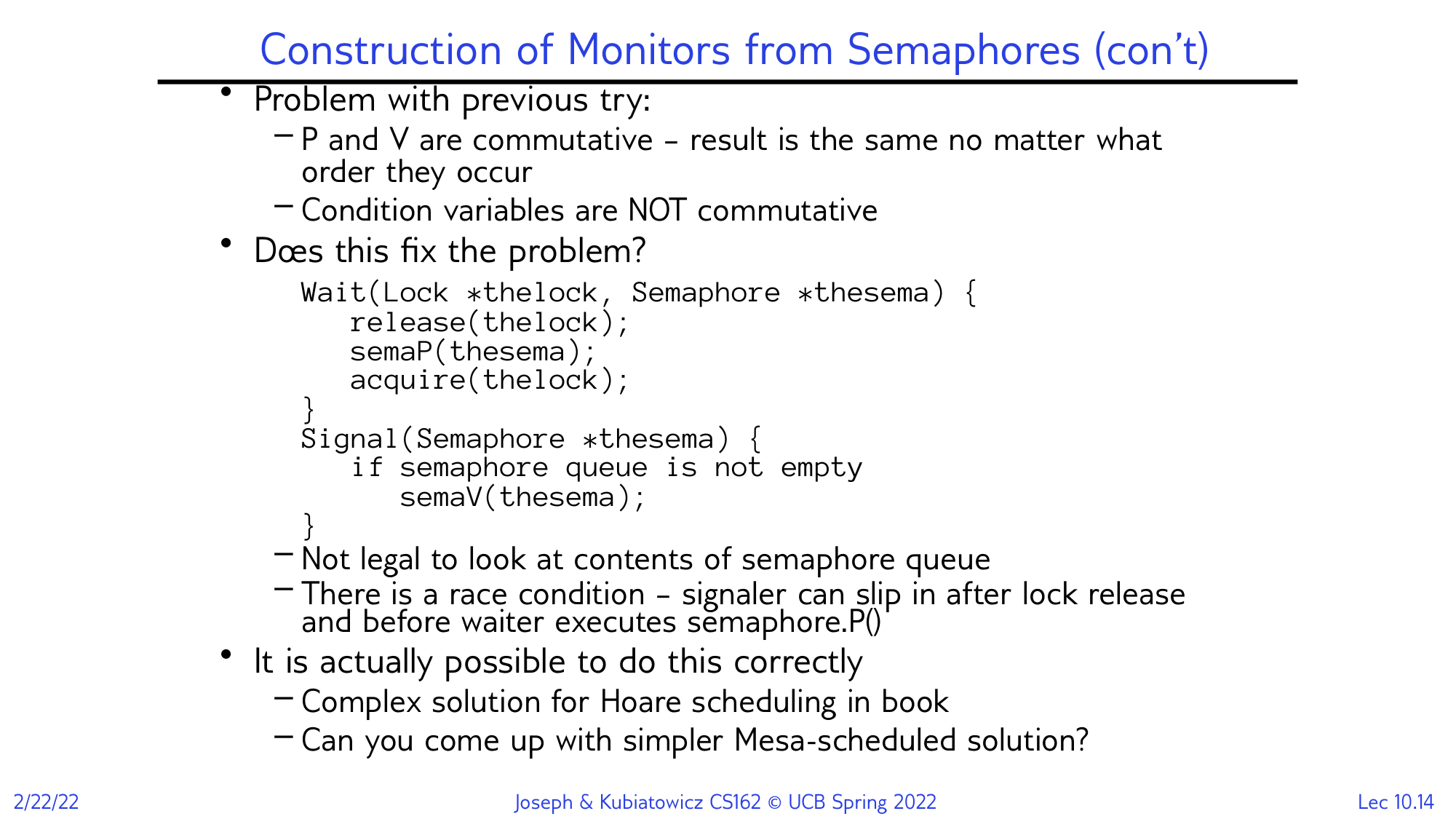

# Construction of Monitors from Semaphores (con’t)
Problem with previous try:
P and V are commutative – result is the same no matter what order they occur
Condition variables are NOT commutative
Does this fix the problem?
	Wait(Lock *thelock, Semaphore *thesema) {
   release(thelock);
   semaP(thesema);
   acquire(thelock);
}
Signal(Semaphore *thesema) {
   if semaphore queue is not empty
      semaV(thesema);
}
Not legal to look at contents of semaphore queue
There is a race condition – signaler can slip in after lock release and before waiter executes semaphore.P()
It is actually possible to do this correctly
Complex solution for Hoare scheduling in book
Can you come up with simpler Mesa-scheduled solution?